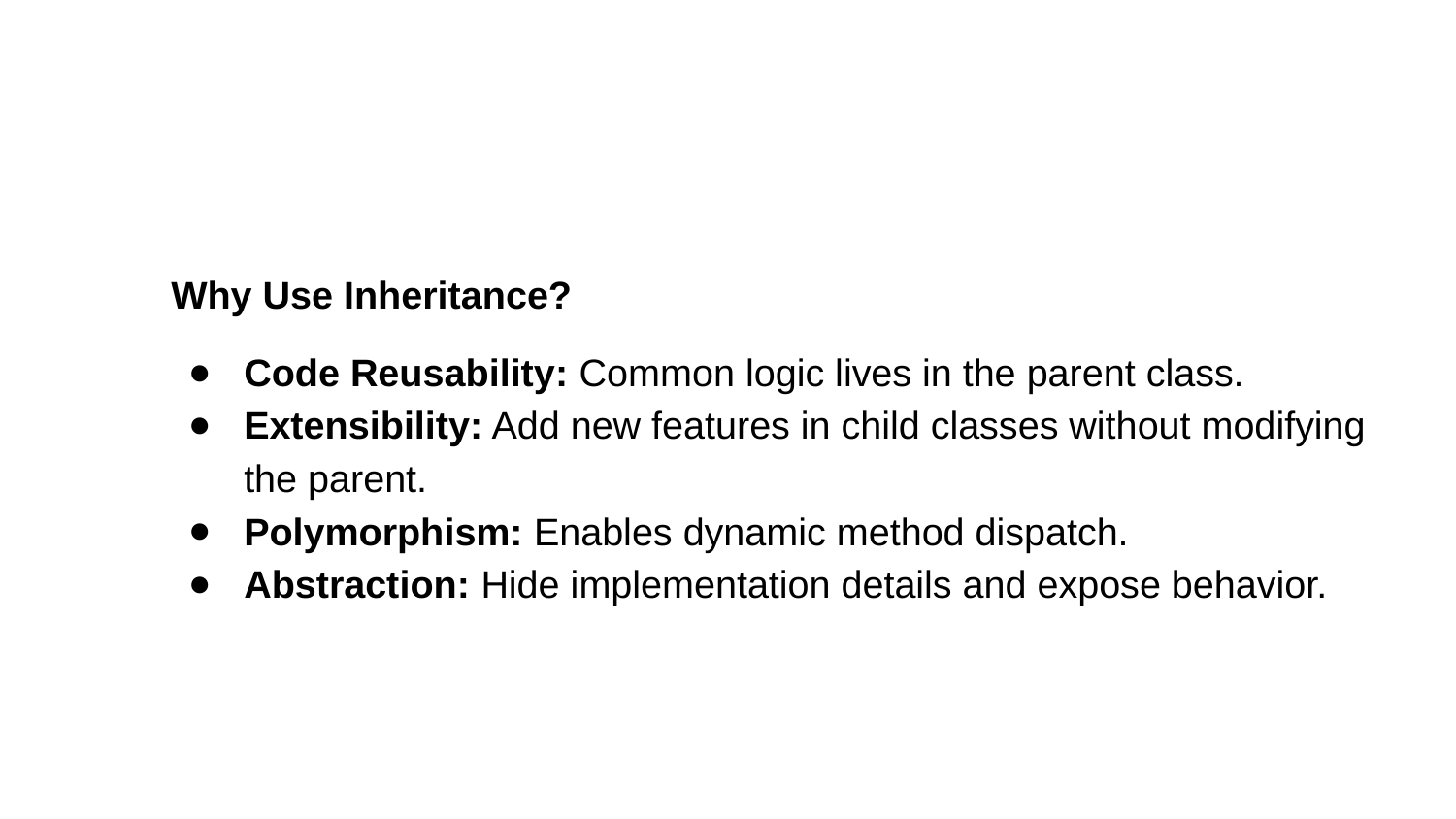

# Why Use Inheritance?
Code Reusability: Common logic lives in the parent class.
Extensibility: Add new features in child classes without modifying the parent.
Polymorphism: Enables dynamic method dispatch.
Abstraction: Hide implementation details and expose behavior.